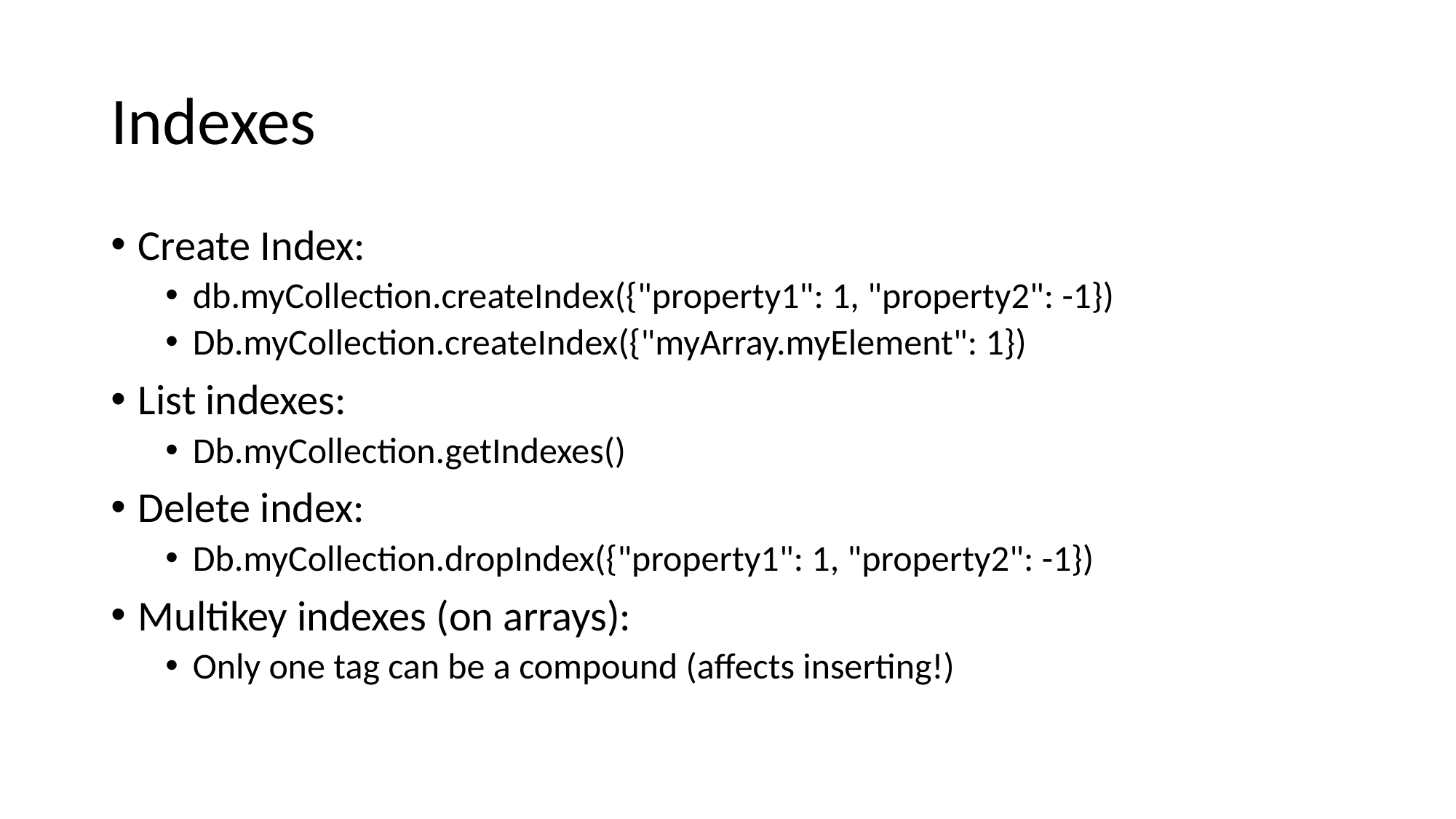

# Indexes
Create Index:
db.myCollection.createIndex({"property1": 1, "property2": -1})
Db.myCollection.createIndex({"myArray.myElement": 1})
List indexes:
Db.myCollection.getIndexes()
Delete index:
Db.myCollection.dropIndex({"property1": 1, "property2": -1})
Multikey indexes (on arrays):
Only one tag can be a compound (affects inserting!)